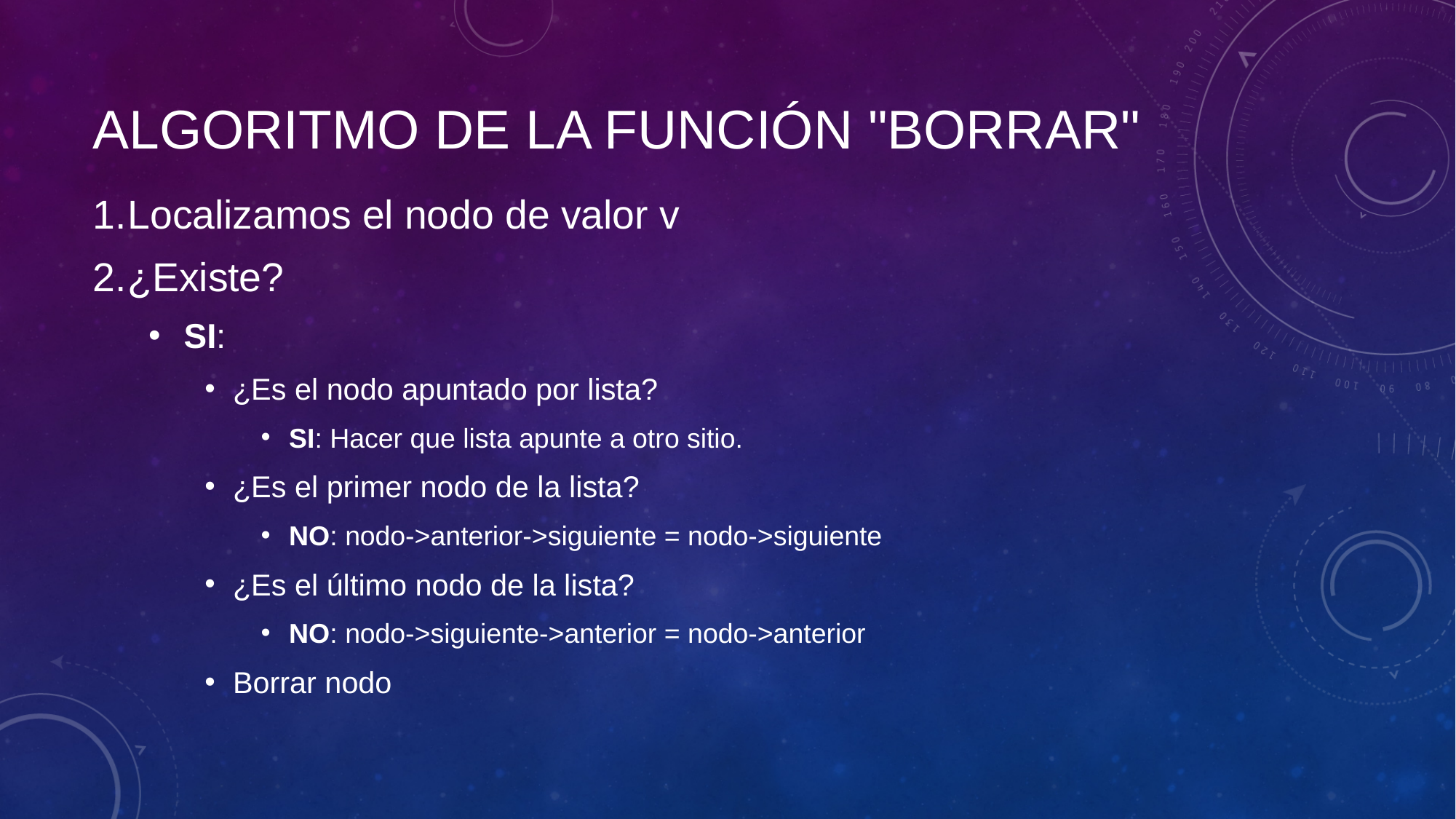

# Algoritmo de la función "Borrar"
Localizamos el nodo de valor v
¿Existe?
SI:
¿Es el nodo apuntado por lista?
SI: Hacer que lista apunte a otro sitio.
¿Es el primer nodo de la lista?
NO: nodo->anterior->siguiente = nodo->siguiente
¿Es el último nodo de la lista?
NO: nodo->siguiente->anterior = nodo->anterior
Borrar nodo